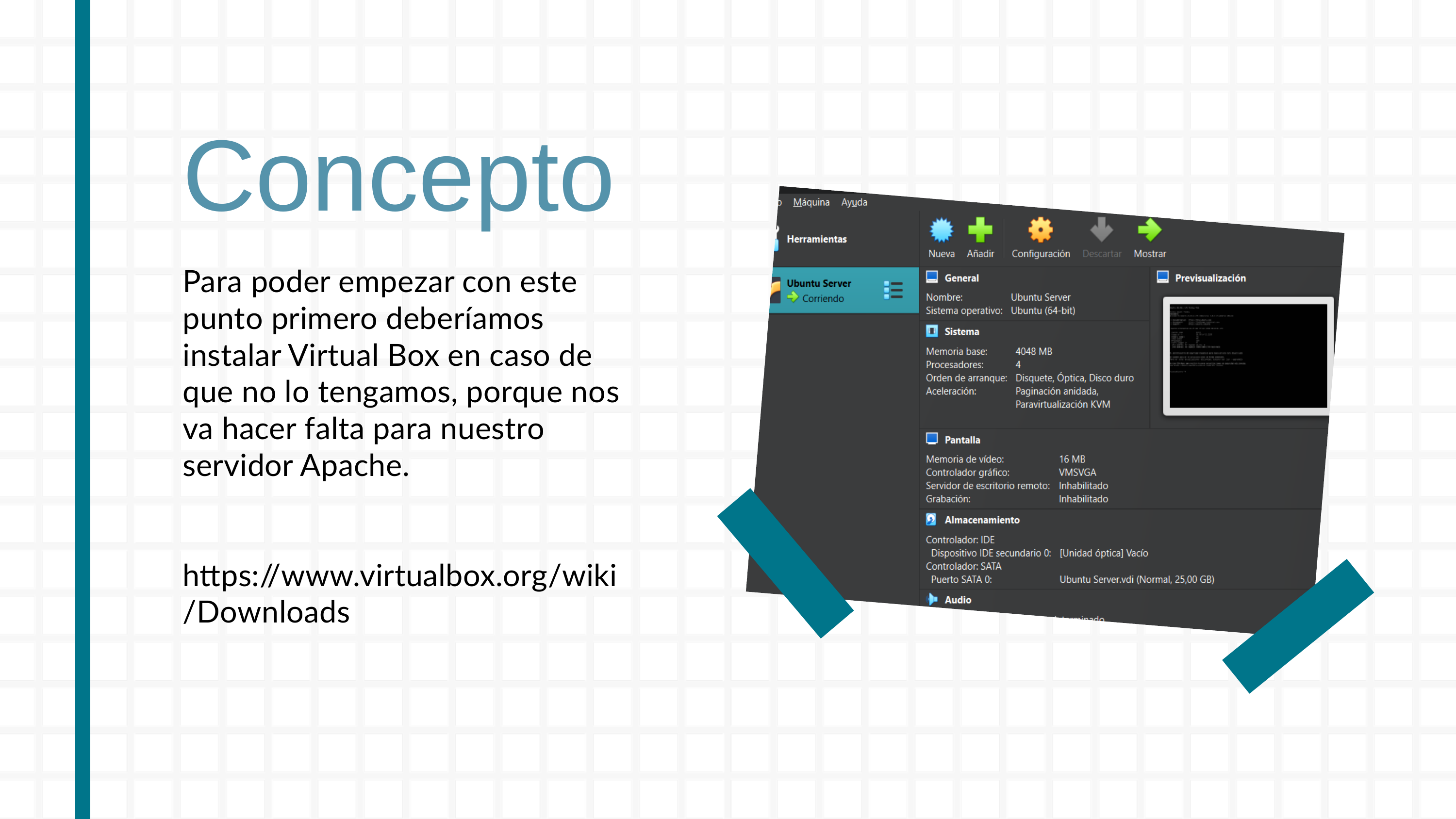

Concepto

Para poder empezar con este punto primero deberíamos instalar Virtual Box en caso de que no lo tengamos, porque nos va hacer falta para nuestro servidor Apache.

 https://www.virtualbox.org/wiki/Downloads